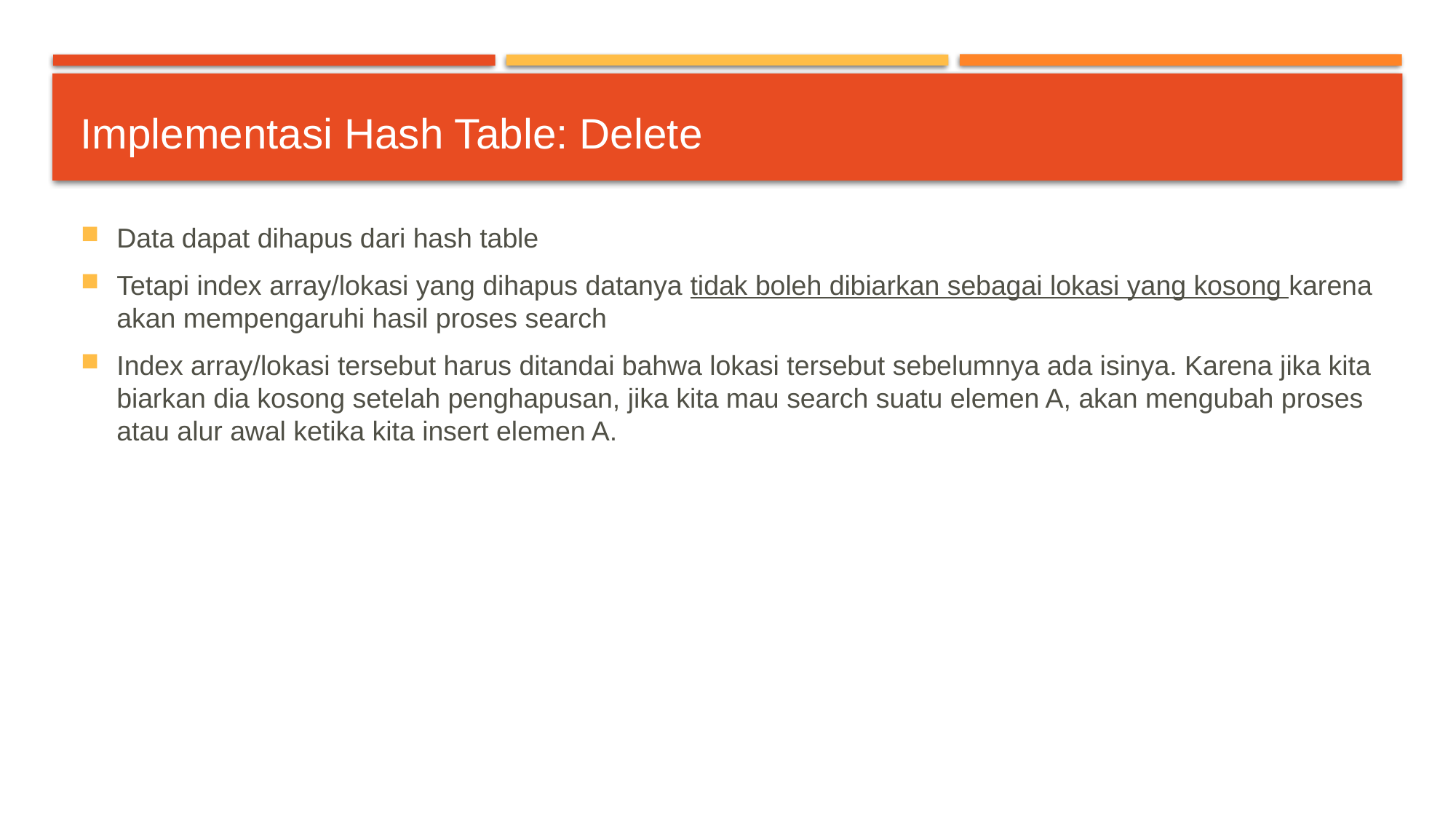

# Implementasi Hash Table: Delete
Data dapat dihapus dari hash table
Tetapi index array/lokasi yang dihapus datanya tidak boleh dibiarkan sebagai lokasi yang kosong karena akan mempengaruhi hasil proses search
Index array/lokasi tersebut harus ditandai bahwa lokasi tersebut sebelumnya ada isinya. Karena jika kita biarkan dia kosong setelah penghapusan, jika kita mau search suatu elemen A, akan mengubah proses atau alur awal ketika kita insert elemen A.